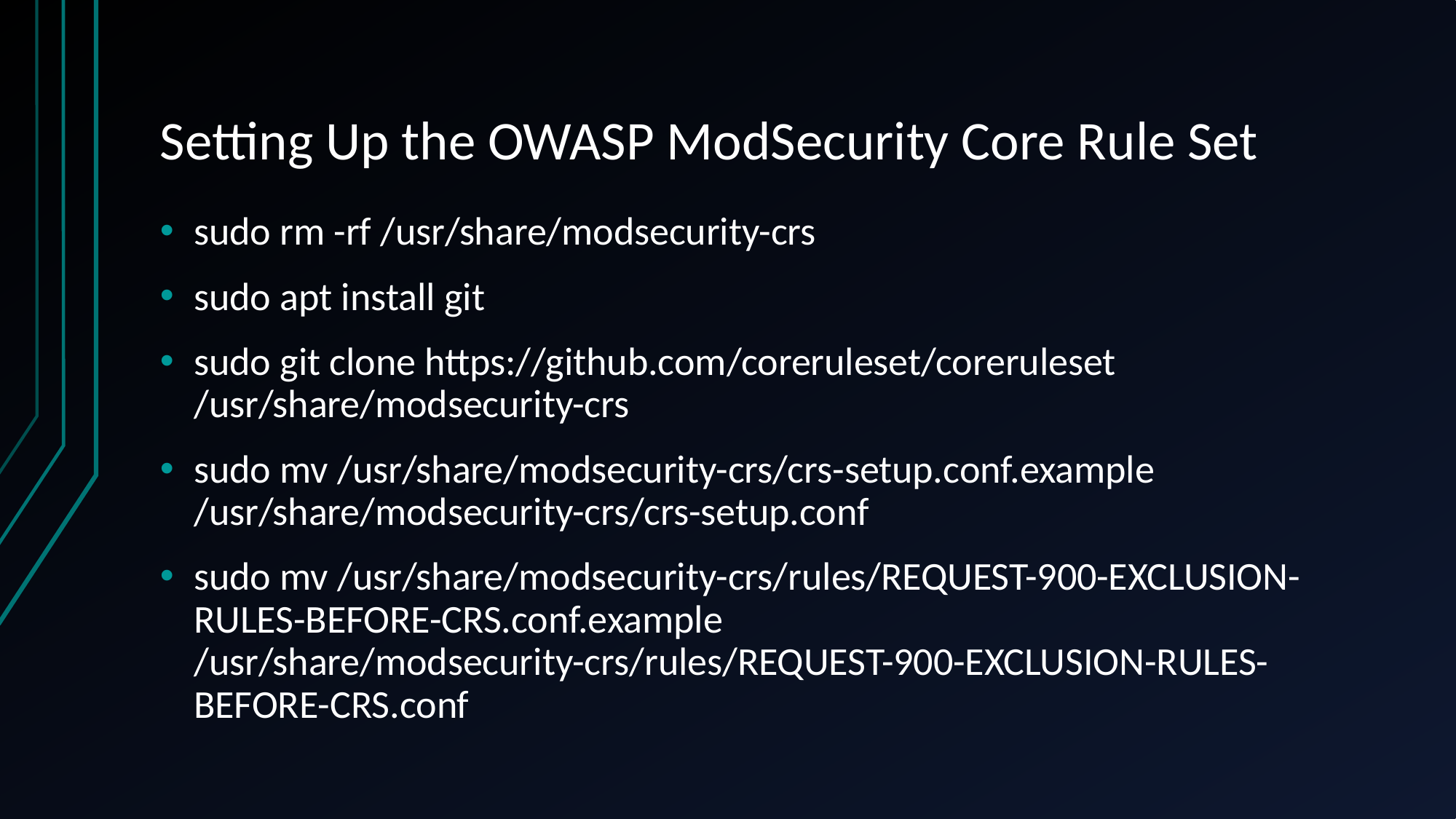

# Setting Up the OWASP ModSecurity Core Rule Set
sudo rm -rf /usr/share/modsecurity-crs
sudo apt install git
sudo git clone https://github.com/coreruleset/coreruleset /usr/share/modsecurity-crs
sudo mv /usr/share/modsecurity-crs/crs-setup.conf.example /usr/share/modsecurity-crs/crs-setup.conf
sudo mv /usr/share/modsecurity-crs/rules/REQUEST-900-EXCLUSION-RULES-BEFORE-CRS.conf.example /usr/share/modsecurity-crs/rules/REQUEST-900-EXCLUSION-RULES-BEFORE-CRS.conf